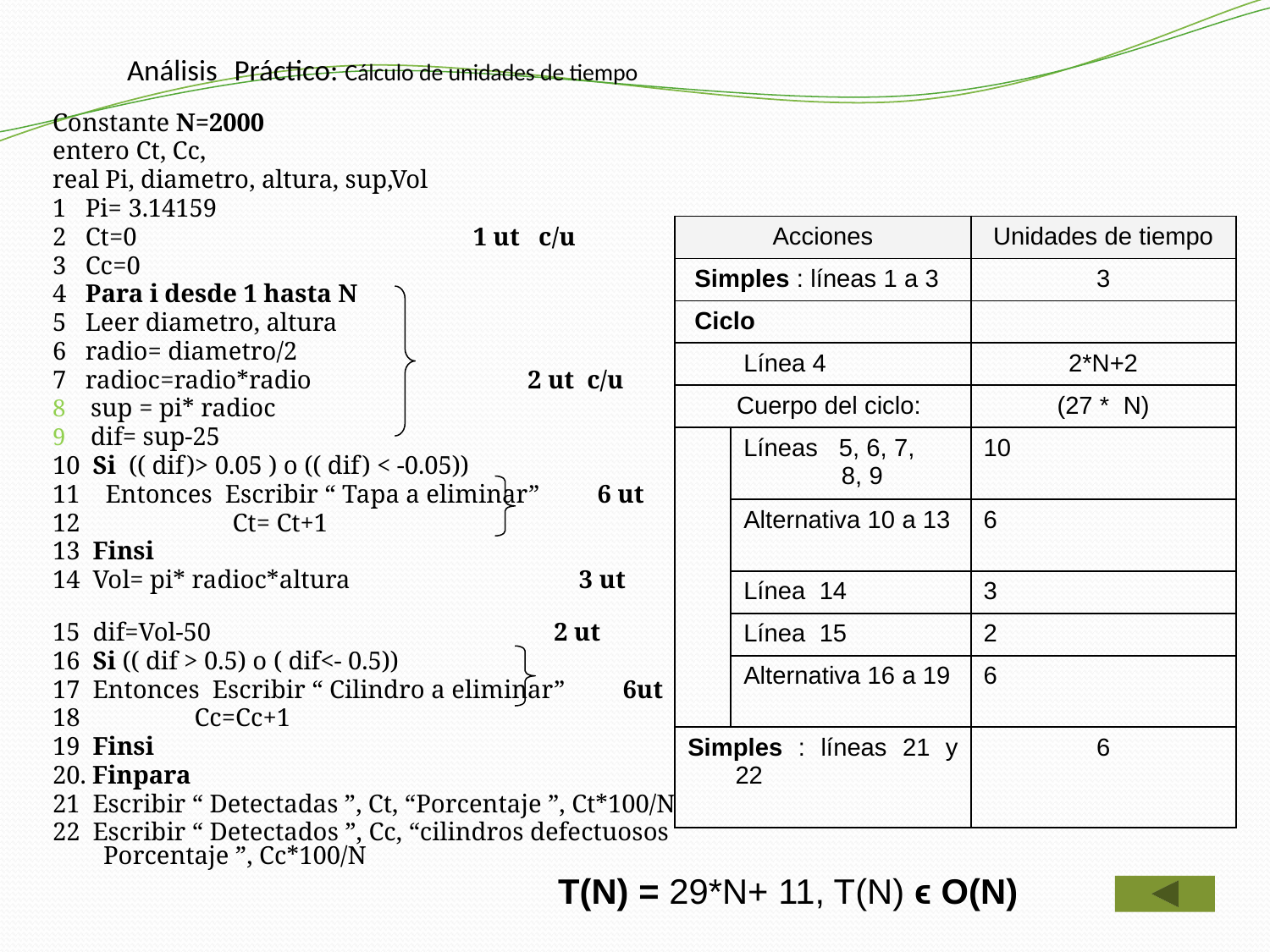

Análisis Práctico: Cálculo de unidades de tiempo
Constante N=2000
entero Ct, Cc,
real Pi, diametro, altura, sup,Vol
1   Pi= 3.14159
2   Ct=0                                                     1 ut   c/u
3   Cc=0
4   Para i desde 1 hasta N
5   Leer diametro, altura
6   radio= diametro/2
7   radioc=radio*radio                                  2 ut  c/u
sup = pi* radioc
dif= sup-25
10  Si  (( dif)> 0.05 ) o (( dif) < -0.05))
11    Entonces  Escribir “ Tapa a eliminar”         6 ut
12                        Ct= Ct+1
13  Finsi
14  Vol= pi* radioc*altura                                    3 ut
15  dif=Vol-50                                                      2 ut
16  Si (( dif > 0.5) o ( dif<- 0.5))
17  Entonces  Escribir “ Cilindro a eliminar”         6ut
18                  Cc=Cc+1
19  Finsi
20. Finpara
21  Escribir “ Detectadas ”, Ct, “Porcentaje ”, Ct*100/N
22  Escribir “ Detectados ”, Cc, “cilindros defectuosos     Porcentaje ”, Cc*100/N

| Acciones |  | Unidades de tiempo |
| --- | --- | --- |
| Simples : líneas 1 a 3 |  | 3 |
| Ciclo |  |  |
| Línea 4 |  | 2\*N+2 |
| Cuerpo del ciclo: |  | (27 \* N) |
|  | Líneas 5, 6, 7, 8, 9 | 10 |
|  | Alternativa 10 a 13 | 6 |
|  | Línea 14 | 3 |
|  | Línea 15 | 2 |
|  | Alternativa 16 a 19 | 6 |
| Simples : líneas 21 y 22 |  | 6 |

T(N) = 29*N+ 11, T(N) ϵ O(N)